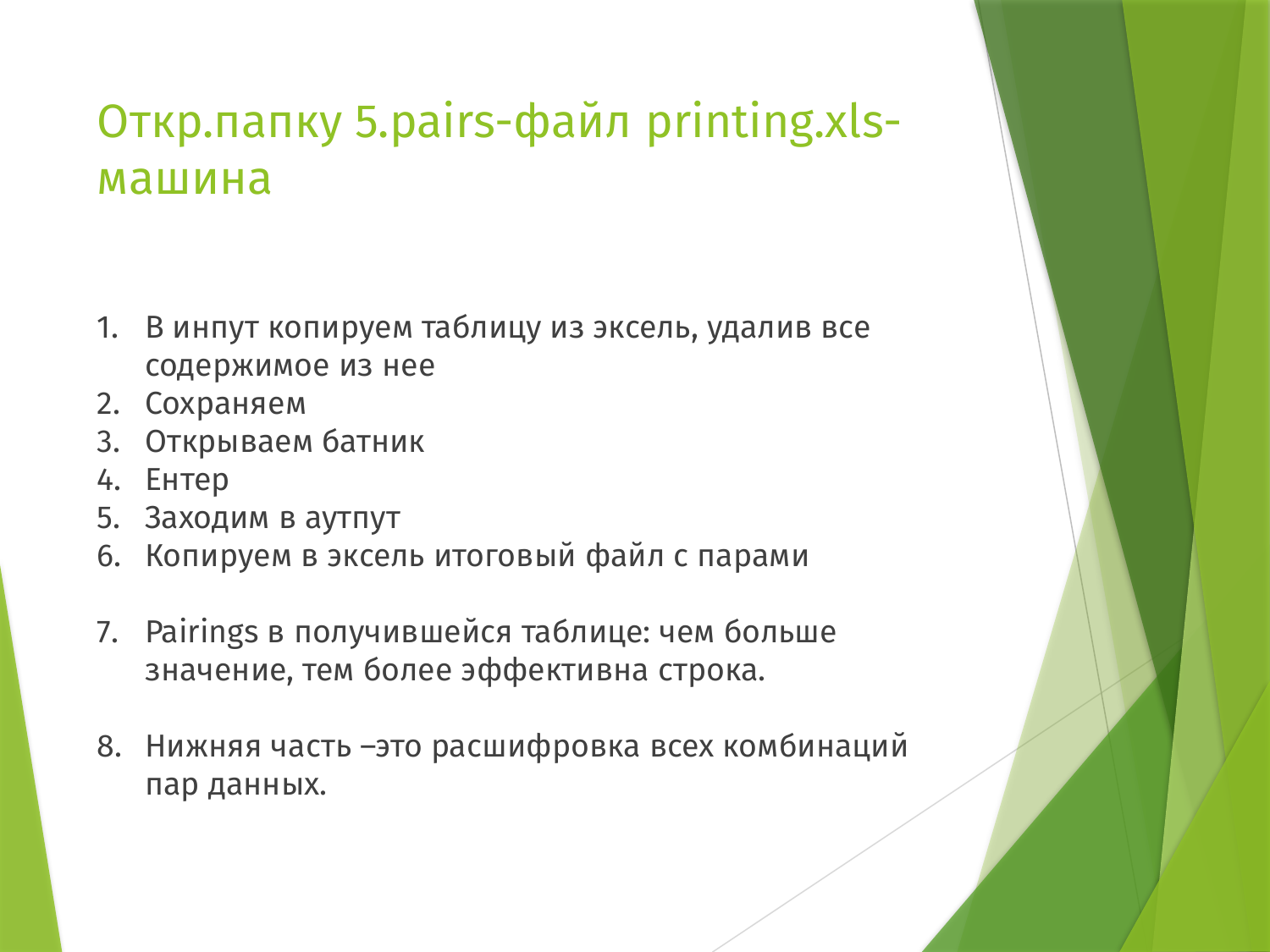

# Откр.папку 5.pairs-файл printing.xls-машина
В инпут копируем таблицу из эксель, удалив все содержимое из нее
Сохраняем
Открываем батник
Ентер
Заходим в аутпут
Копируем в эксель итоговый файл с парами

Pairings в получившейся таблице: чем больше значение, тем более эффективна строка.

Нижняя часть –это расшифровка всех комбинаций пар данных.